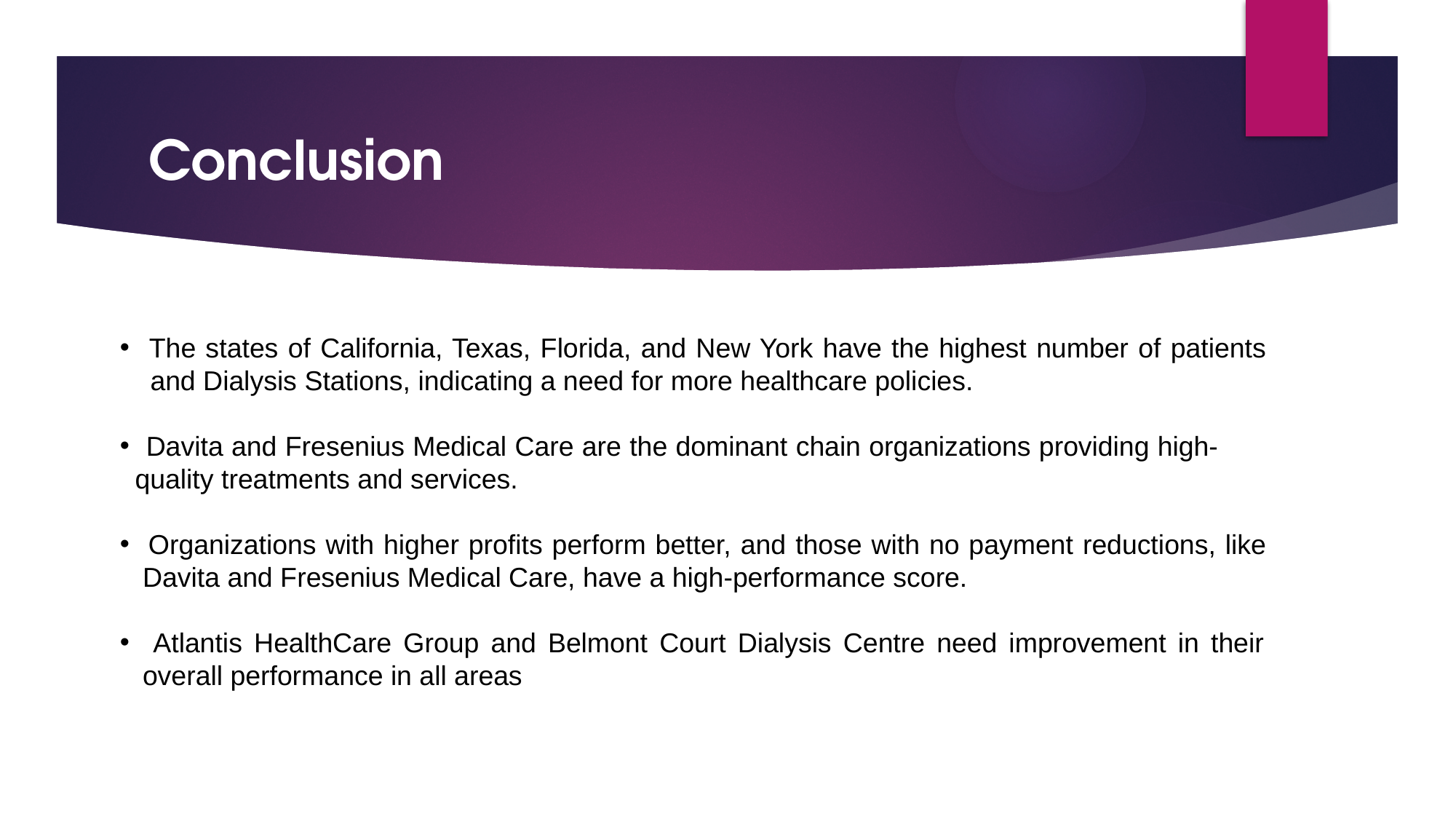

# Conclusion
  The states of California, Texas, Florida, and New York have the highest number of patients
    and Dialysis Stations, indicating a need for more healthcare policies.

  Davita and Fresenius Medical Care are the dominant chain organizations providing high-
  quality treatments and services.

  Organizations with higher profits perform better, and those with no payment reductions, like
   Davita and Fresenius Medical Care, have a high-performance score.

  Atlantis HealthCare Group and Belmont Court Dialysis Centre need improvement in their
   overall performance in all areas